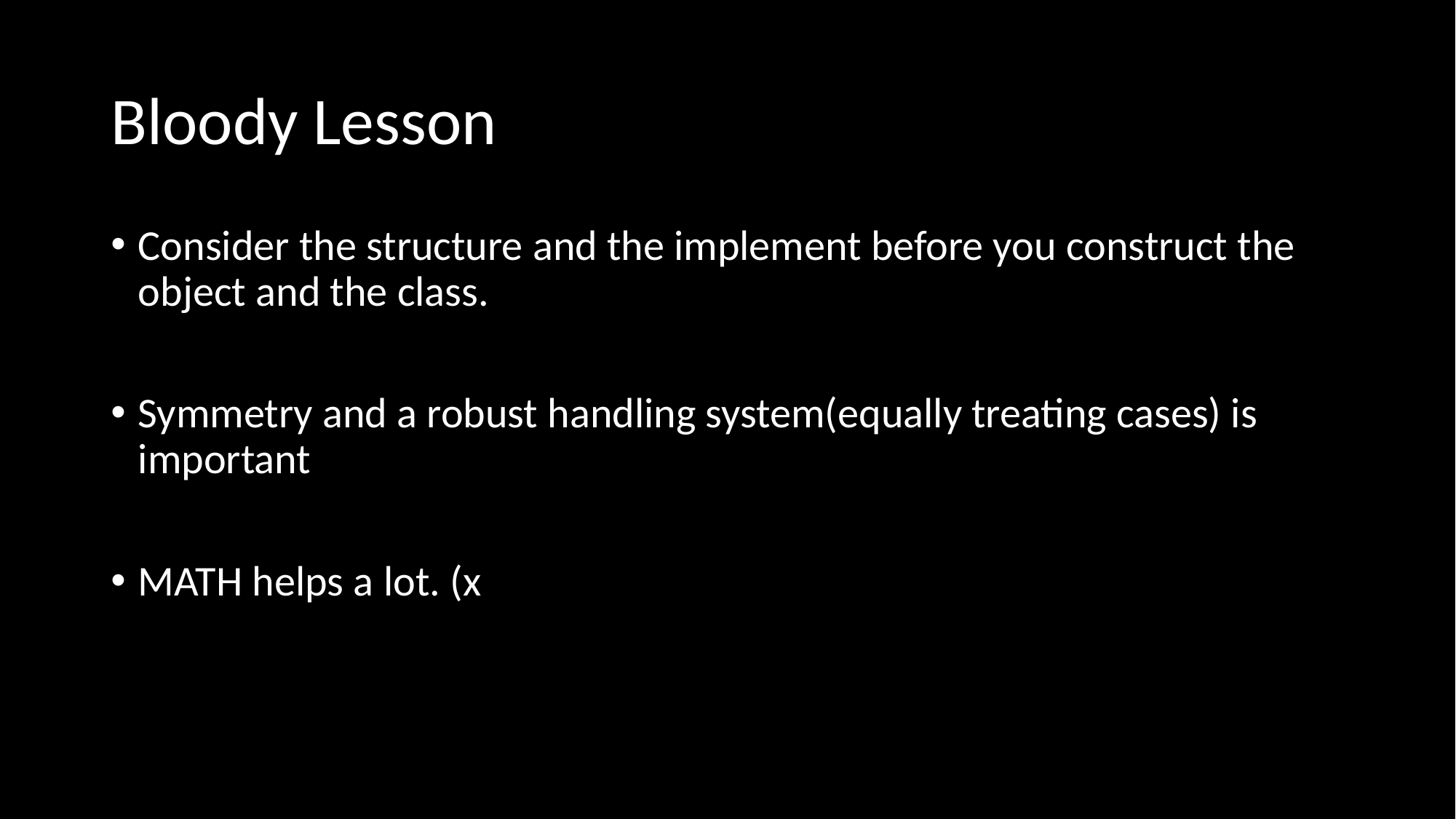

# Bloody Lesson
Consider the structure and the implement before you construct the object and the class.

Symmetry and a robust handling system(equally treating cases) is important

MATH helps a lot. (x